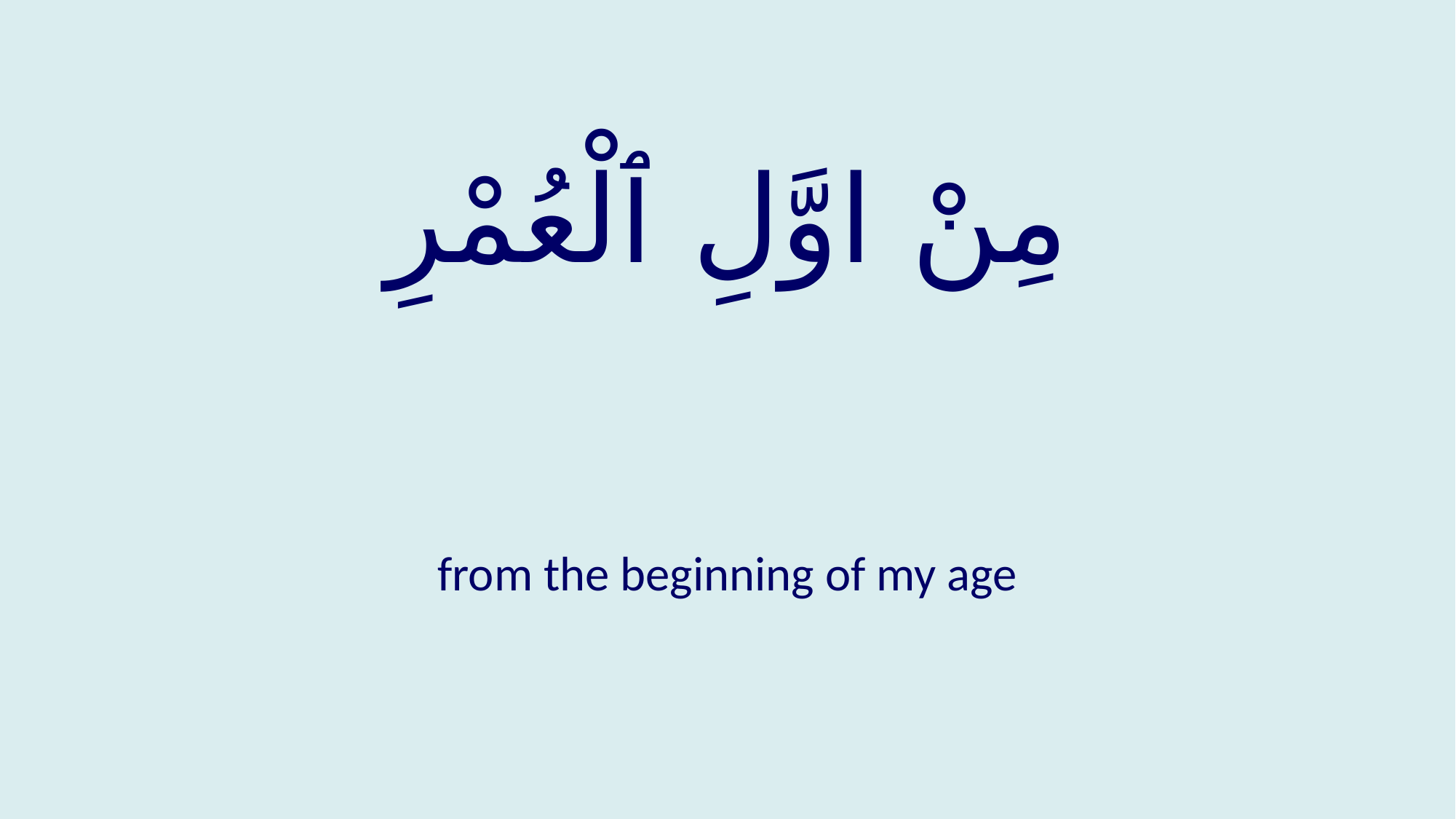

# مِنْ اوَّلِ ٱلْعُمْرِ
from the beginning of my age